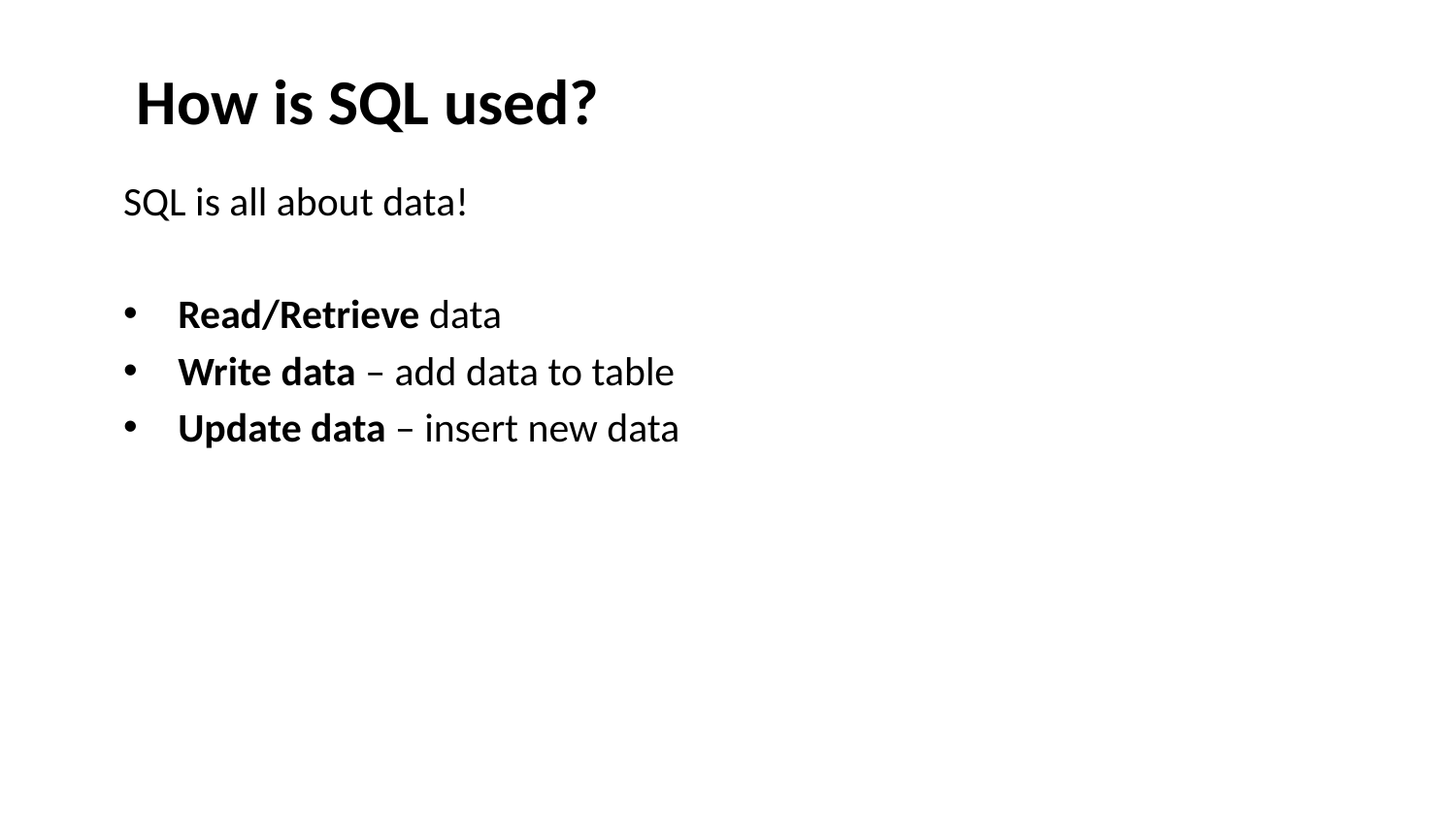

# How is SQL used?
SQL is all about data!

Read/Retrieve data
Write data – add data to table
Update data – insert new data